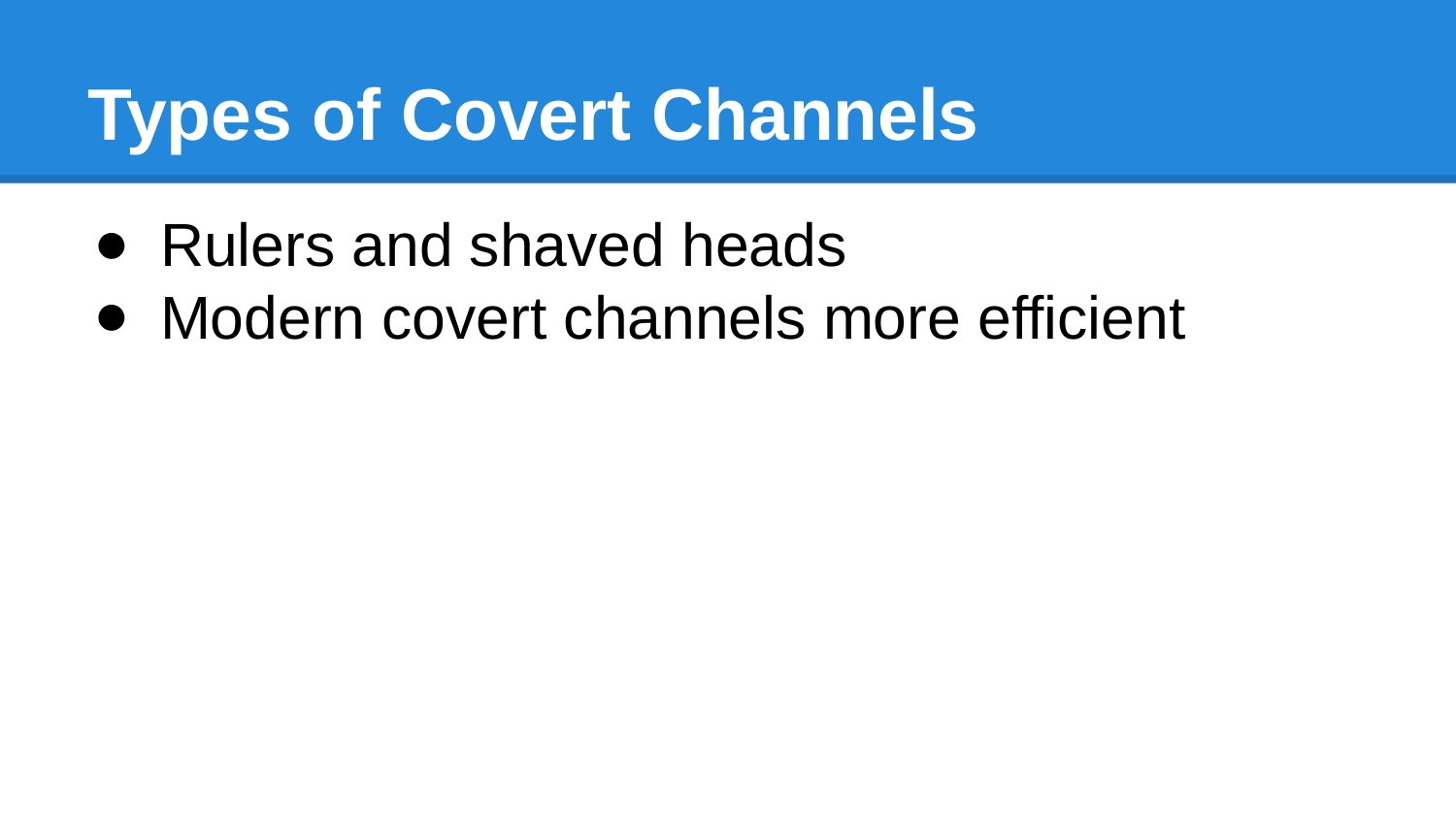

# Types of Covert Channels
Rulers and shaved heads
Modern covert channels more efficient